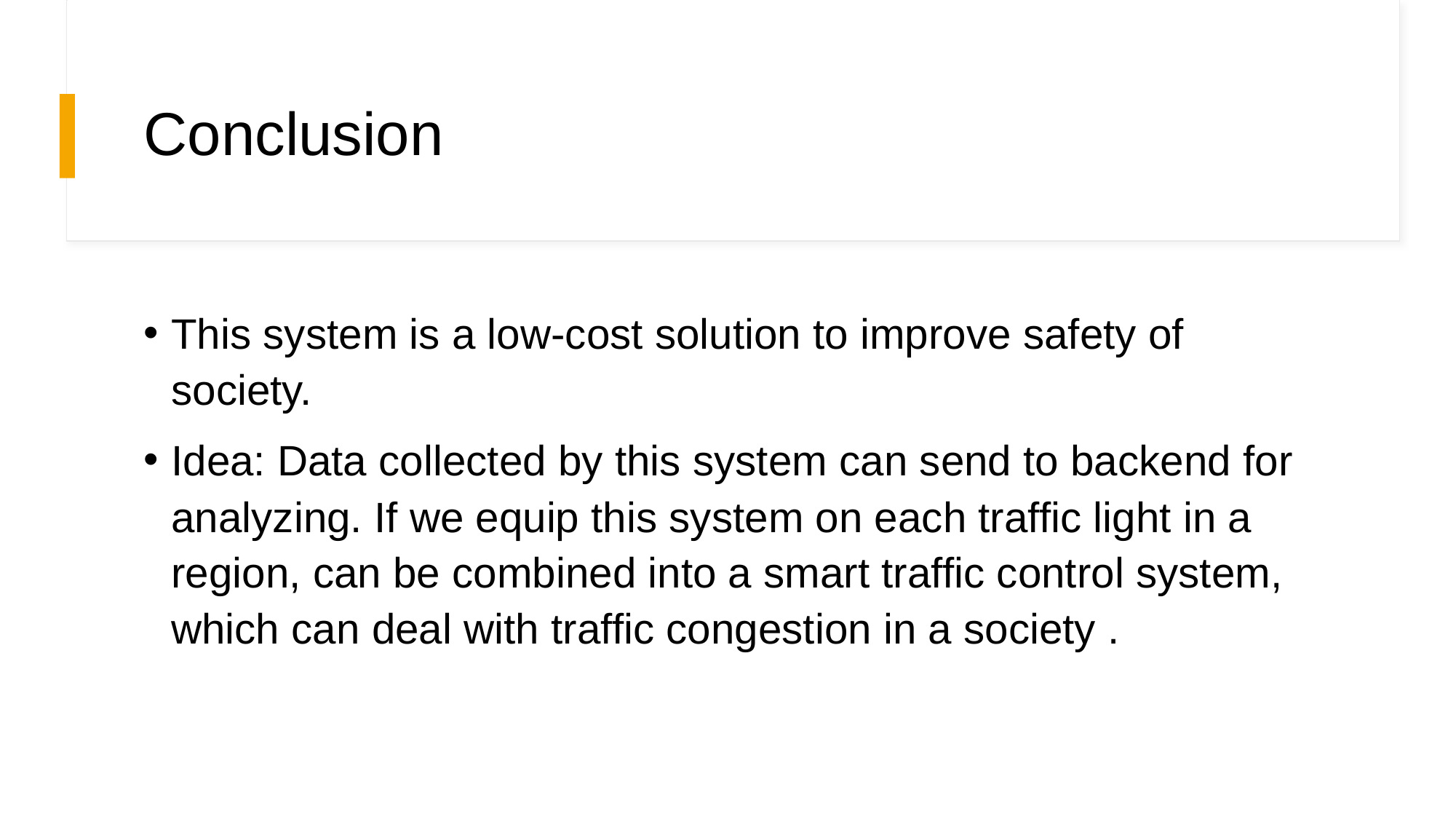

# Conclusion
This system is a low-cost solution to improve safety of society.
Idea: Data collected by this system can send to backend for analyzing. If we equip this system on each traffic light in a region, can be combined into a smart traffic control system, which can deal with traffic congestion in a society .